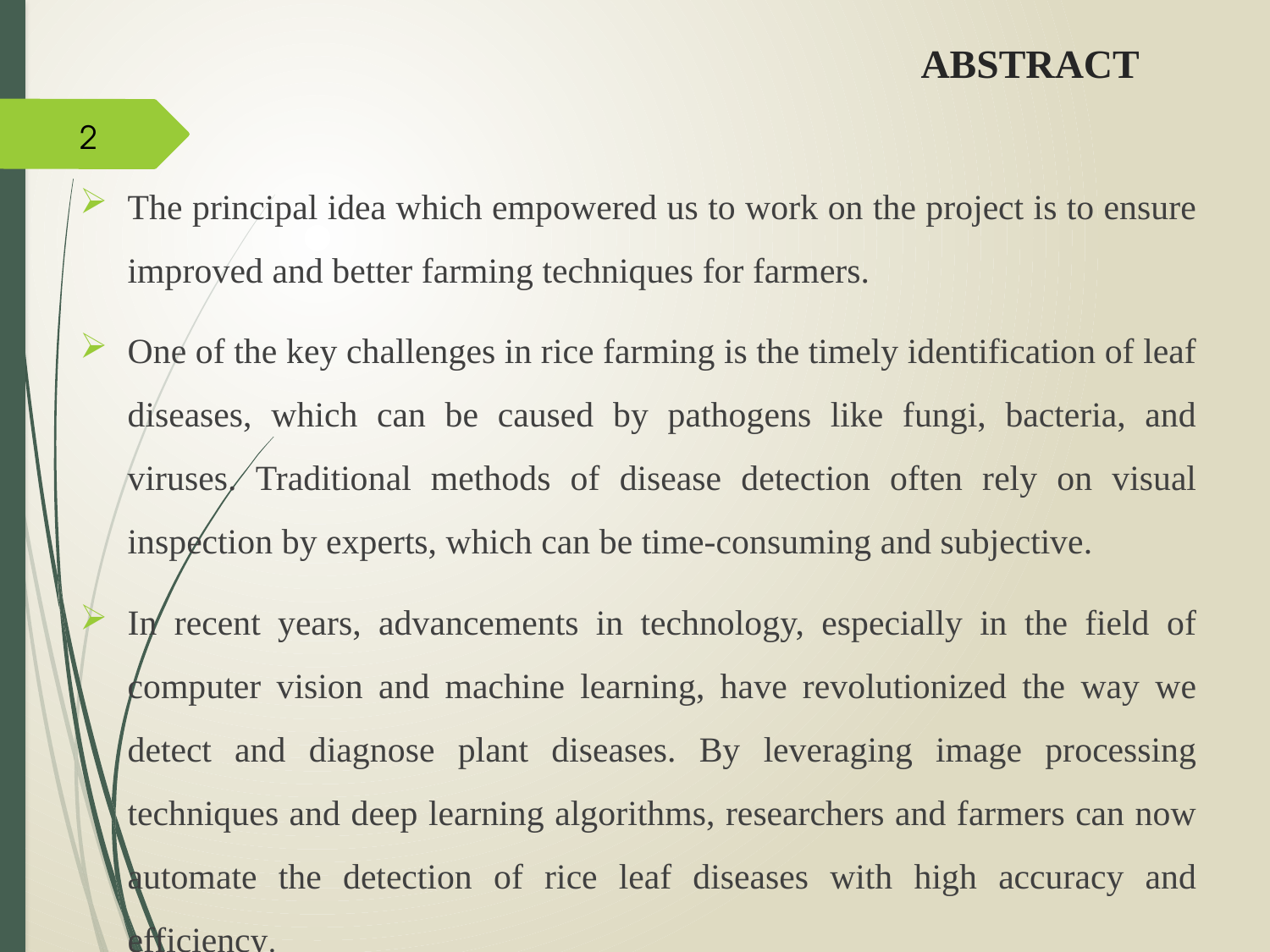

# ABSTRACT
2
The principal idea which empowered us to work on the project is to ensure improved and better farming techniques for farmers.
One of the key challenges in rice farming is the timely identification of leaf diseases, which can be caused by pathogens like fungi, bacteria, and viruses. Traditional methods of disease detection often rely on visual inspection by experts, which can be time-consuming and subjective.
In recent years, advancements in technology, especially in the field of computer vision and machine learning, have revolutionized the way we detect and diagnose plant diseases. By leveraging image processing techniques and deep learning algorithms, researchers and farmers can now automate the detection of rice leaf diseases with high accuracy and efficiency.